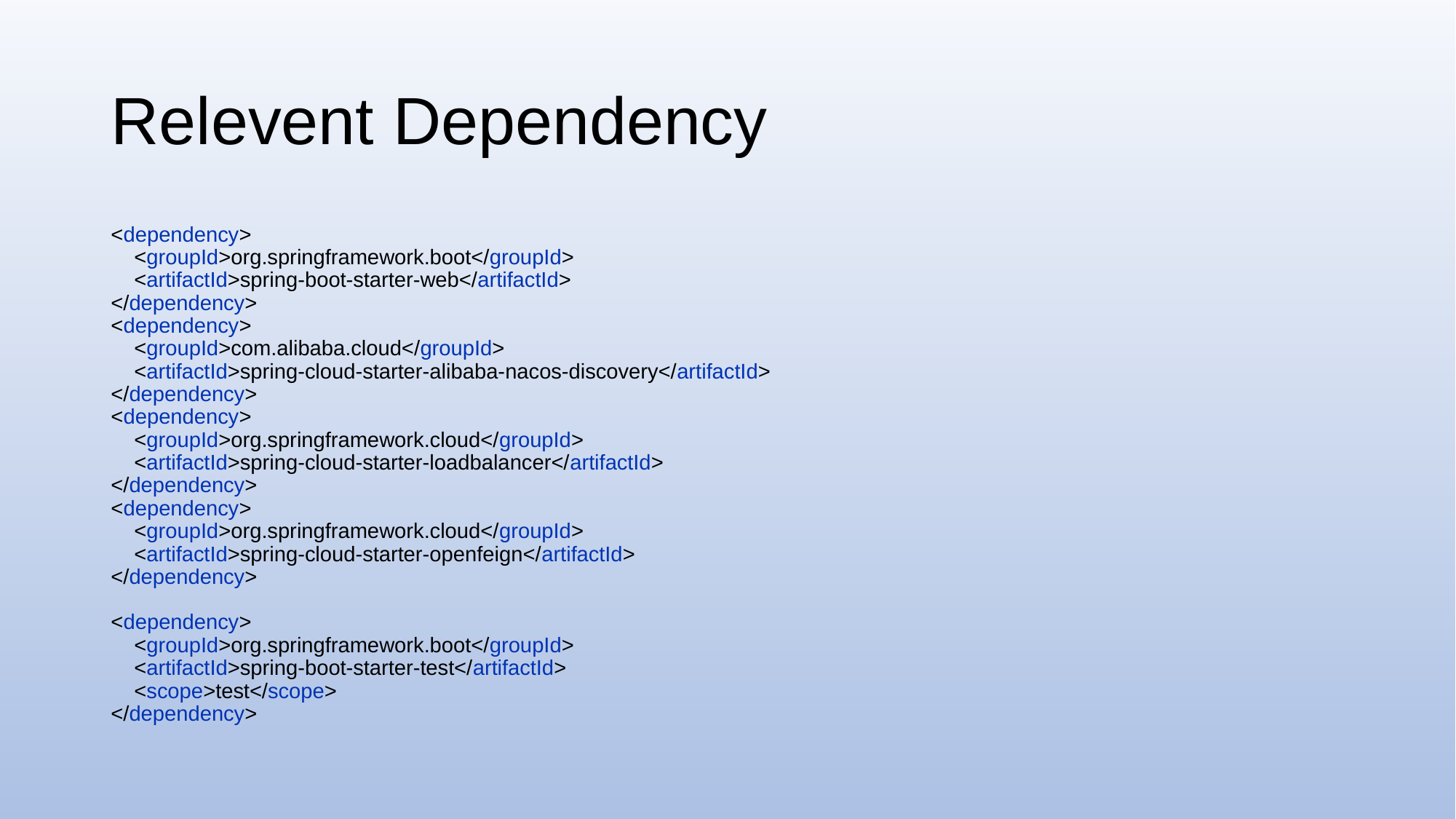

# Relevent Dependency
<dependency>
    <groupId>org.springframework.boot</groupId>
    <artifactId>spring-boot-starter-web</artifactId>
</dependency>
<dependency>
    <groupId>com.alibaba.cloud</groupId>
    <artifactId>spring-cloud-starter-alibaba-nacos-discovery</artifactId>
</dependency>
<dependency>
    <groupId>org.springframework.cloud</groupId>
    <artifactId>spring-cloud-starter-loadbalancer</artifactId>
</dependency>
<dependency>
    <groupId>org.springframework.cloud</groupId>
    <artifactId>spring-cloud-starter-openfeign</artifactId>
</dependency>
<dependency>
    <groupId>org.springframework.boot</groupId>
    <artifactId>spring-boot-starter-test</artifactId>
    <scope>test</scope>
</dependency>